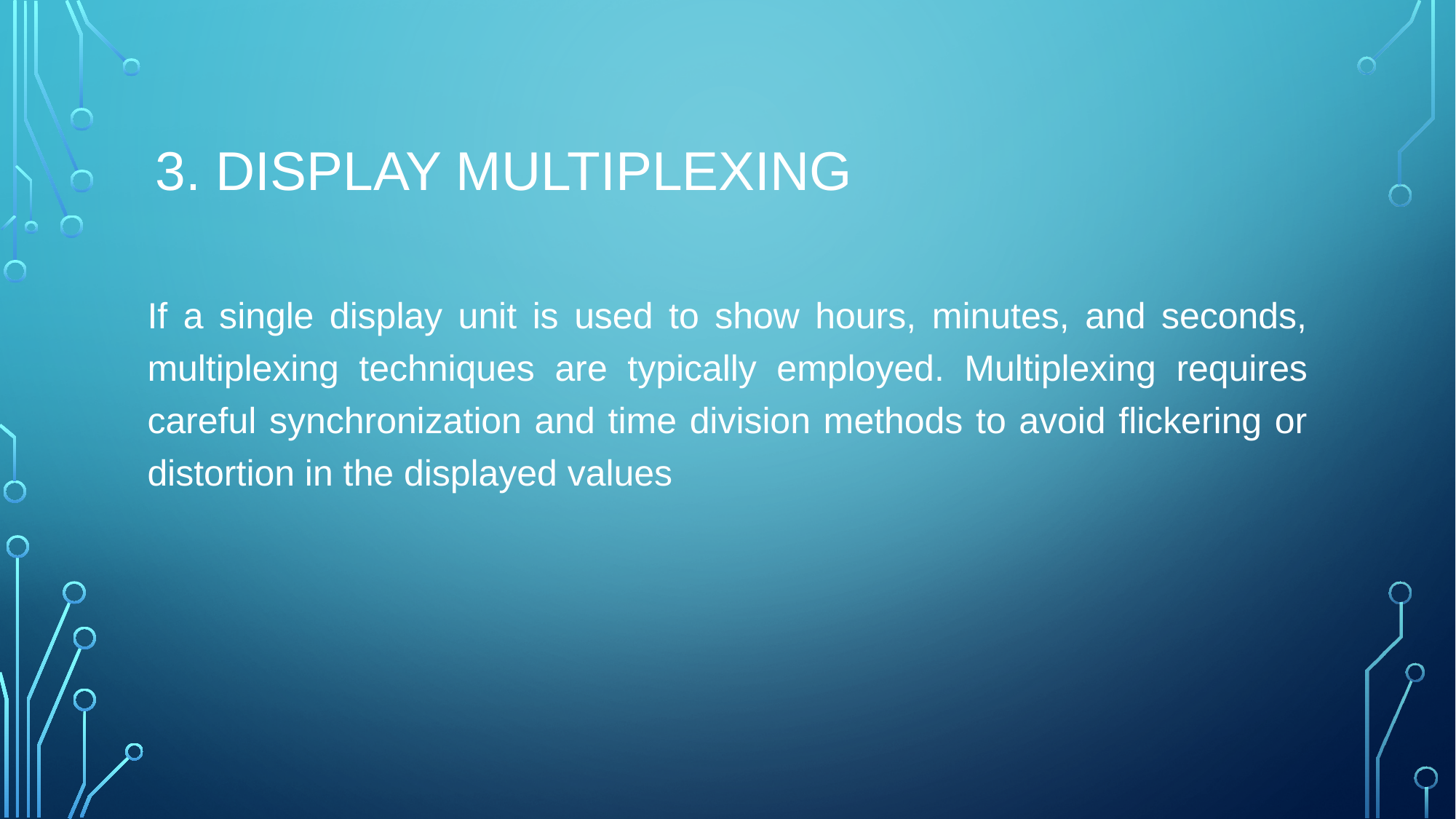

# 3. Display Multiplexing
If a single display unit is used to show hours, minutes, and seconds, multiplexing techniques are typically employed. Multiplexing requires careful synchronization and time division methods to avoid flickering or distortion in the displayed values